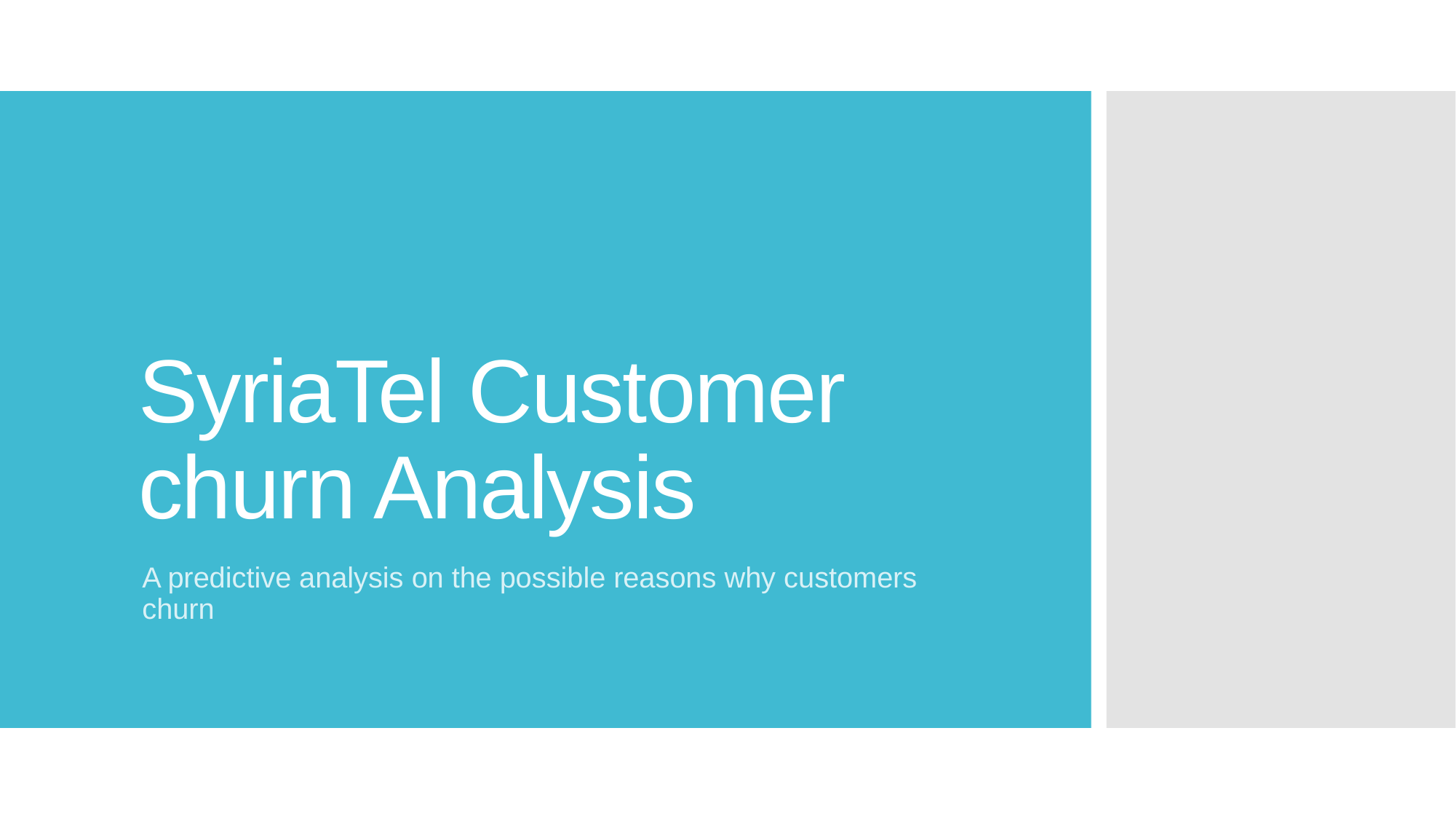

# SyriaTel Customer churn Analysis
A predictive analysis on the possible reasons why customers churn